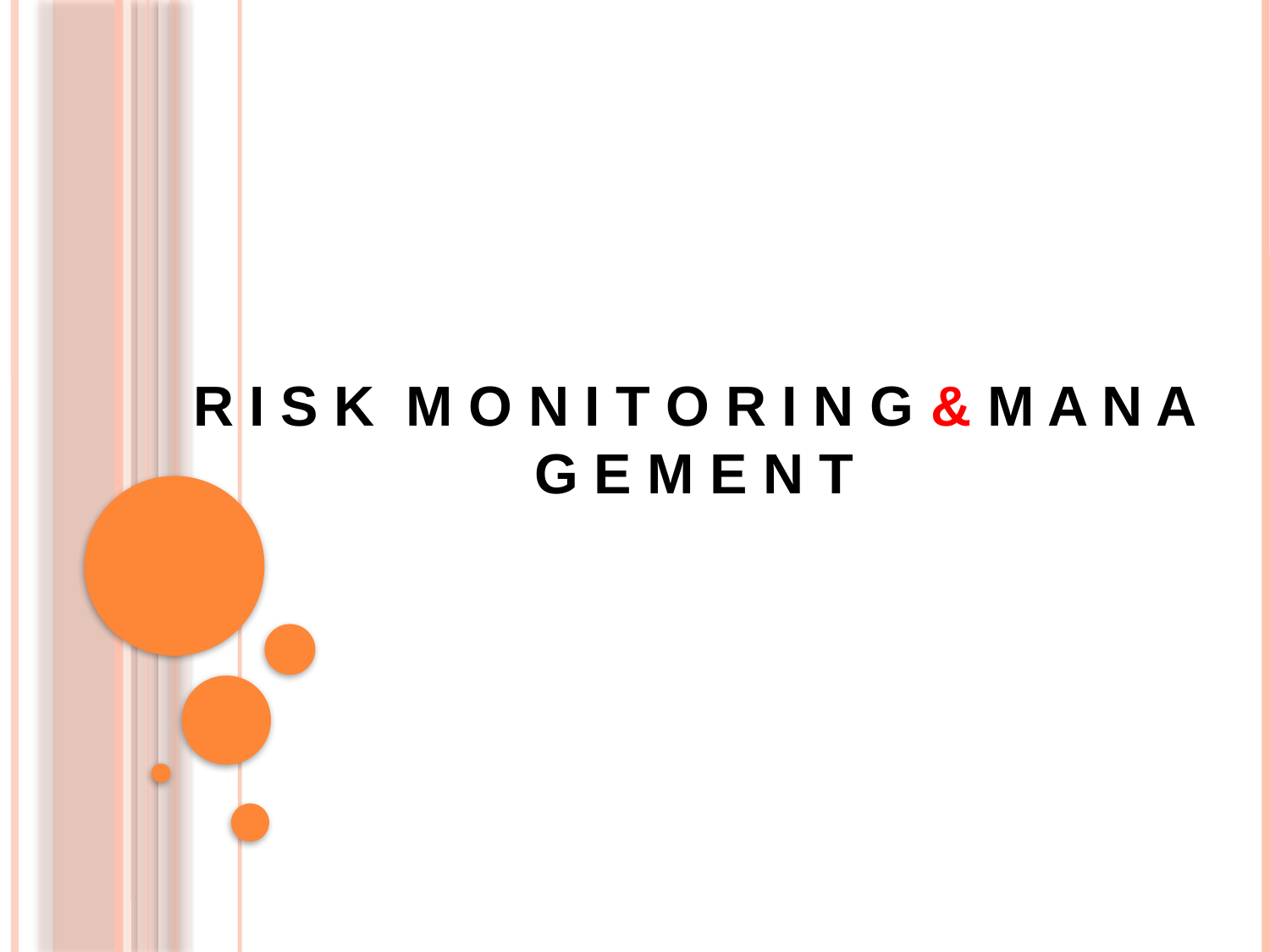

# R I S K  M O N I T O R I N G & M A N A G E M E N T
31